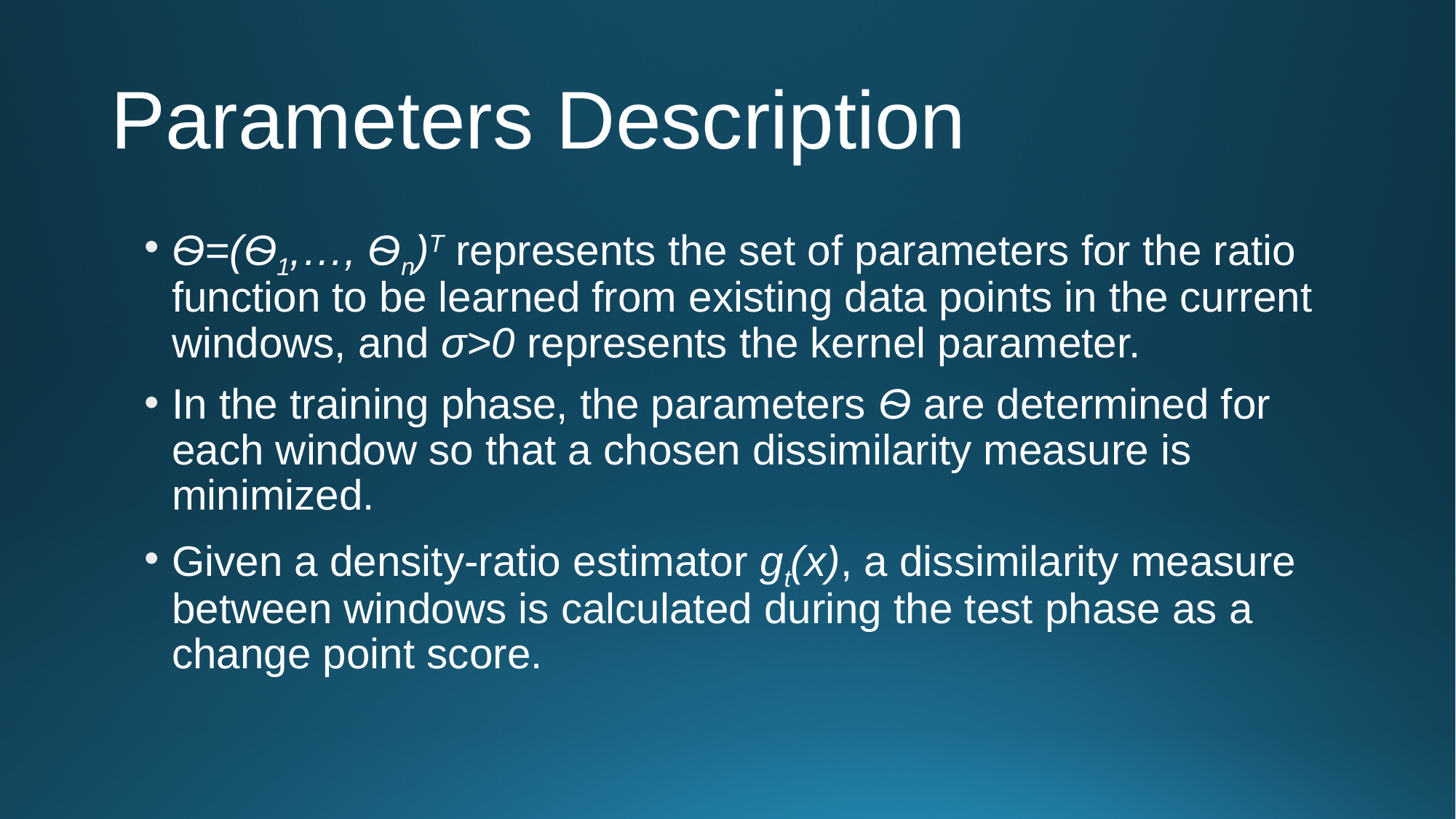

# Parameters Description
Ѳ=(Ѳ1,…, Ѳn)T represents the set of parameters for the ratio function to be learned from existing data points in the current windows, and σ>0 represents the kernel parameter.
In the training phase, the parameters Ѳ are determined for each window so that a chosen dissimilarity measure is minimized.
Given a density-ratio estimator gt(x), a dissimilarity measure between windows is calculated during the test phase as a change point score.